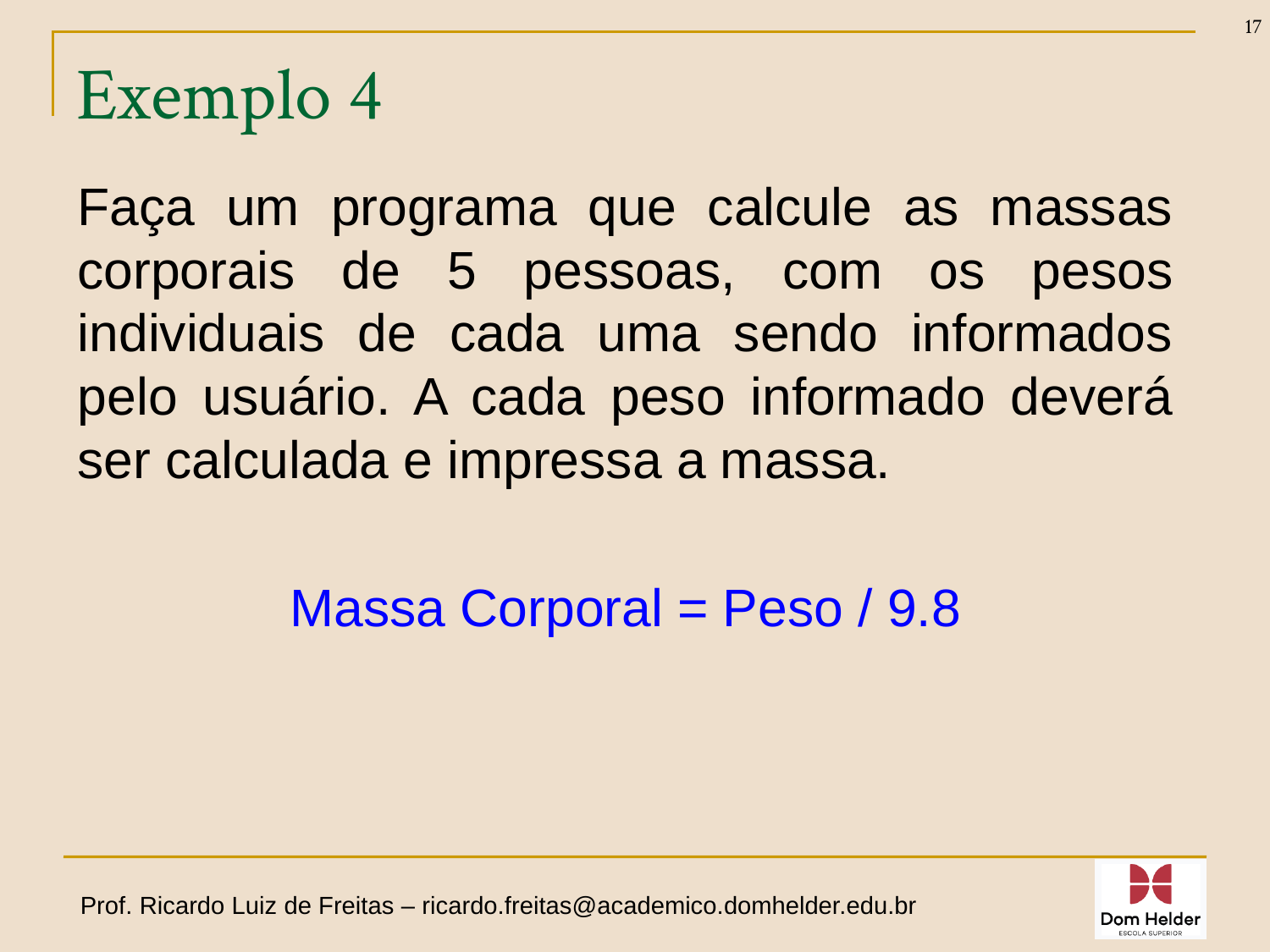

17
# Exemplo 4
Faça um programa que calcule as massas corporais de 5 pessoas, com os pesos individuais de cada uma sendo informados pelo usuário. A cada peso informado deverá ser calculada e impressa a massa.

Massa Corporal = Peso / 9.8